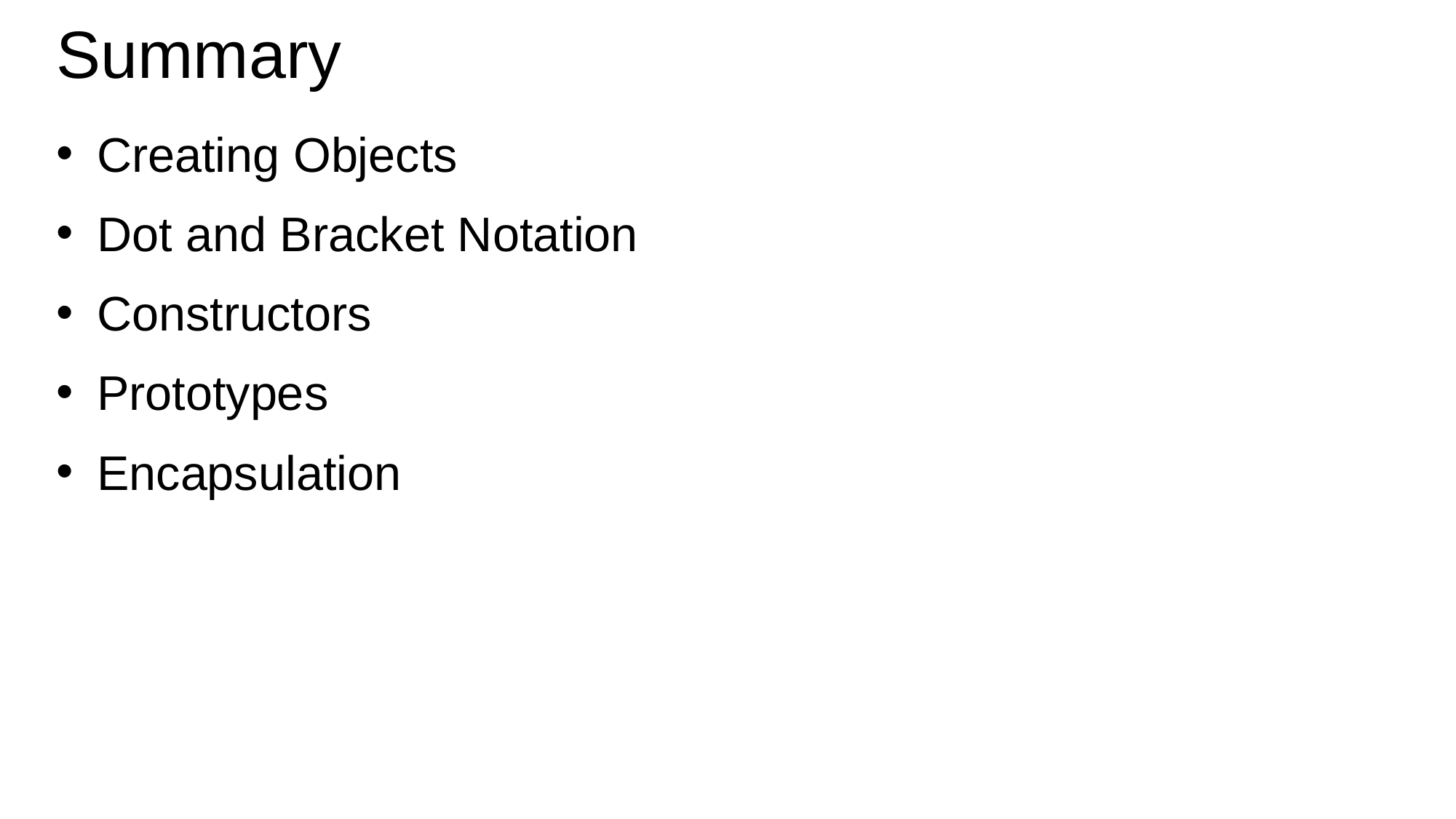

# Summary
Creating Objects
Dot and Bracket Notation
Constructors
Prototypes
Encapsulation